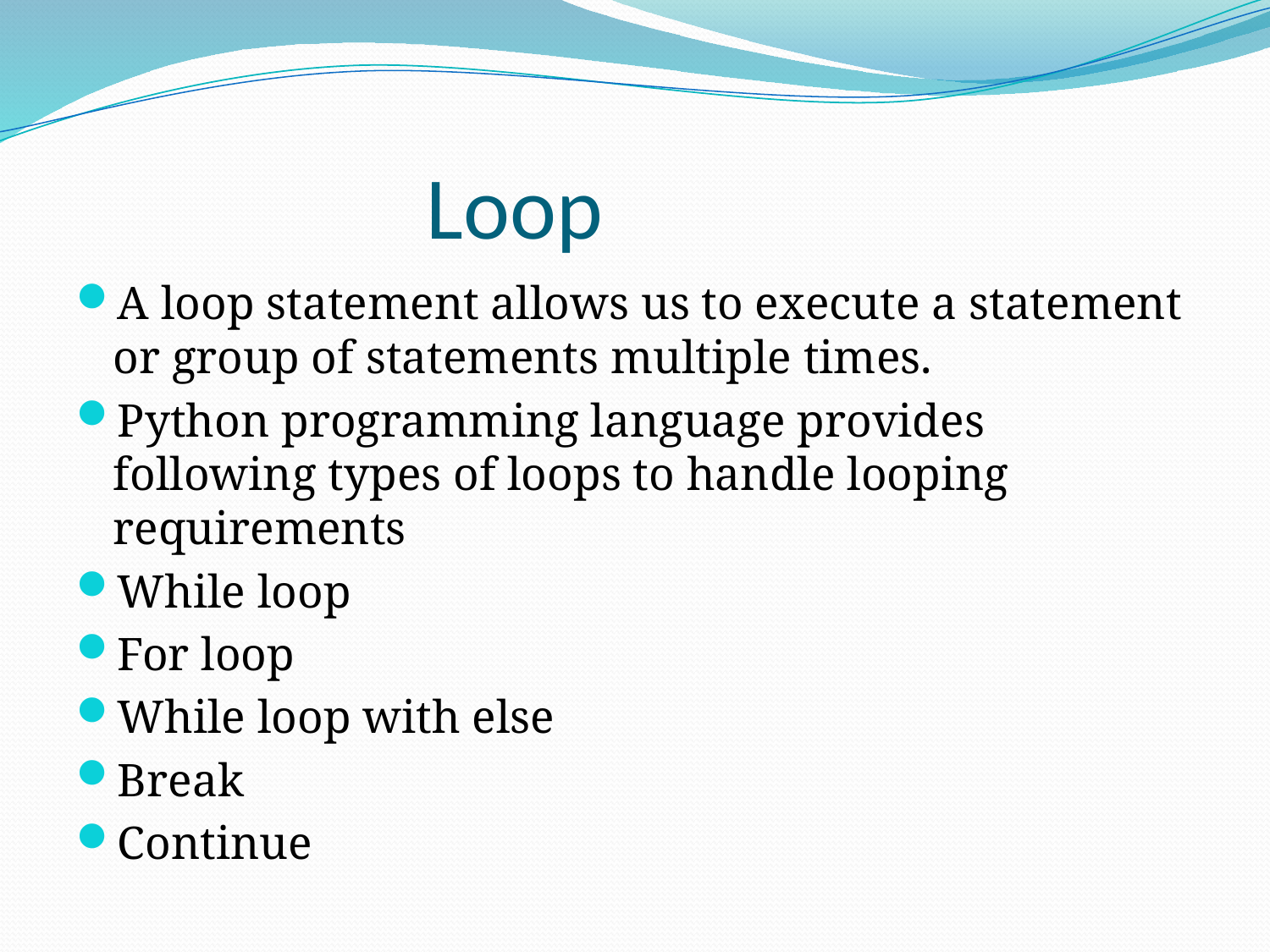

# Loop
A loop statement allows us to execute a statement or group of statements multiple times.
Python programming language provides following types of loops to handle looping requirements
While loop
For loop
While loop with else
Break
Continue